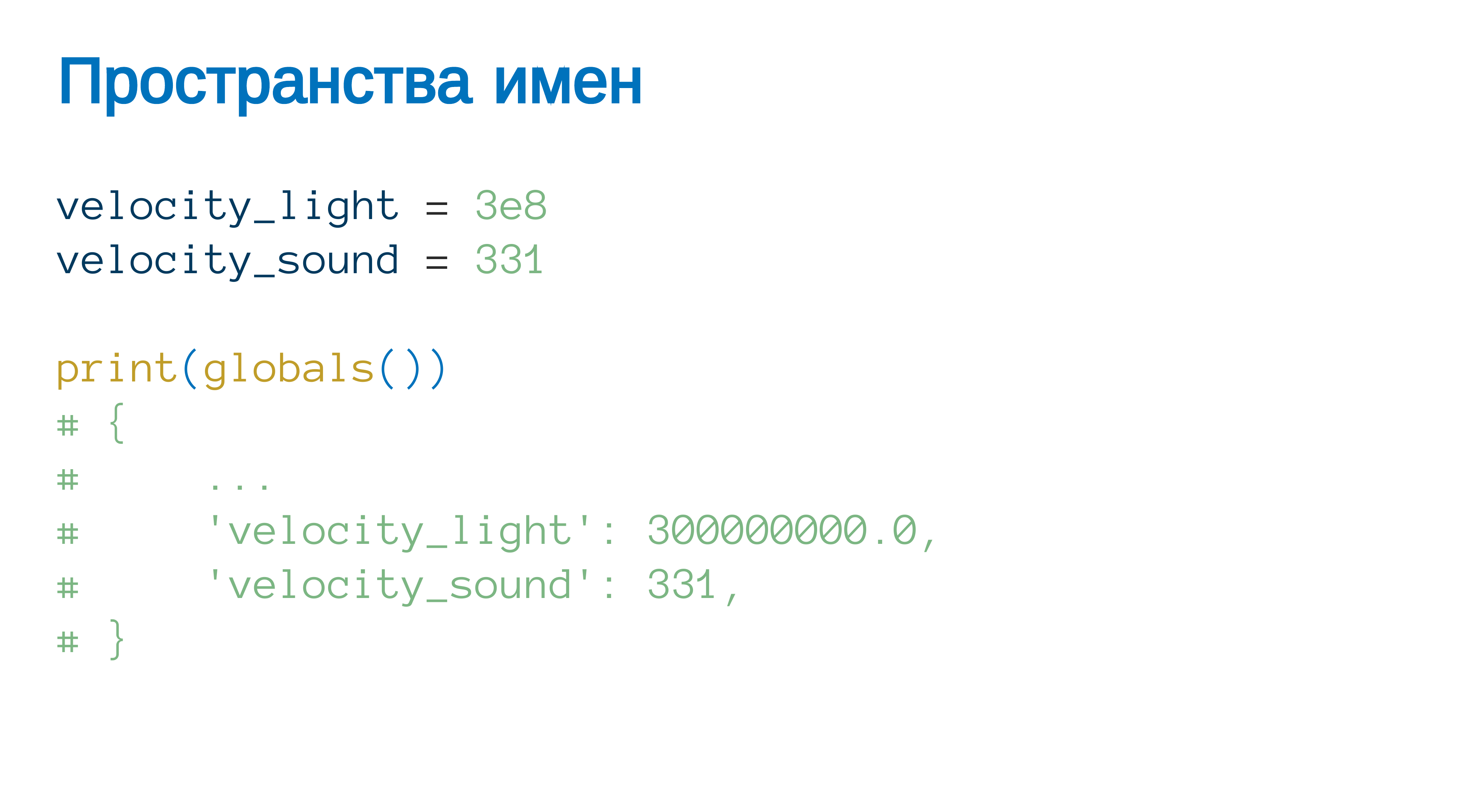

# Пространства имен
velocity_light = 3e8
velocity_sound = 331

print(globals())
# {
#     ...
#     'velocity_light': 300000000.0,
#     'velocity_sound': 331,
# }

3